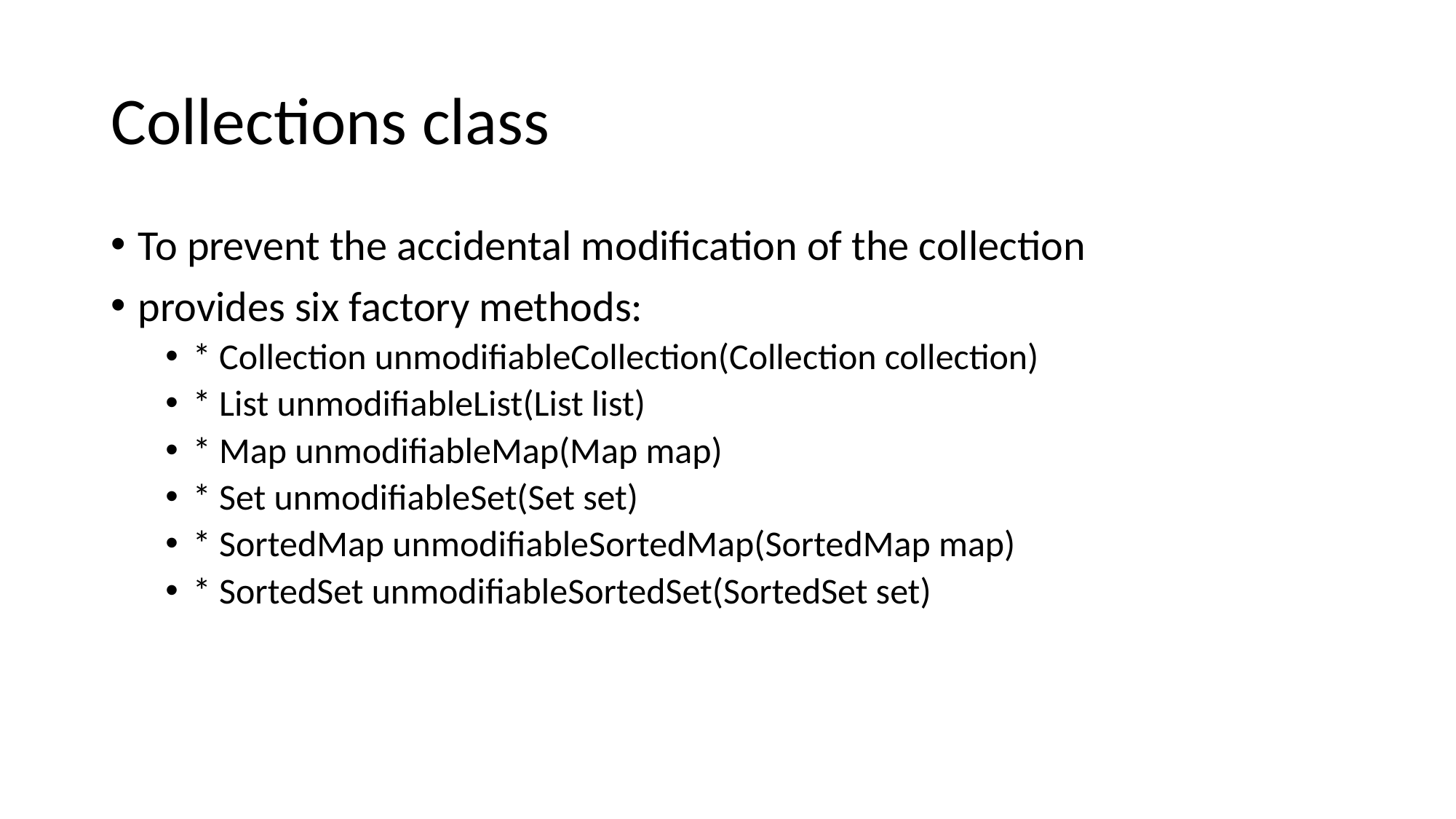

# Collections class
To prevent the accidental modification of the collection
provides six factory methods:
* Collection unmodifiableCollection(Collection collection)
* List unmodifiableList(List list)
* Map unmodifiableMap(Map map)
* Set unmodifiableSet(Set set)
* SortedMap unmodifiableSortedMap(SortedMap map)
* SortedSet unmodifiableSortedSet(SortedSet set)